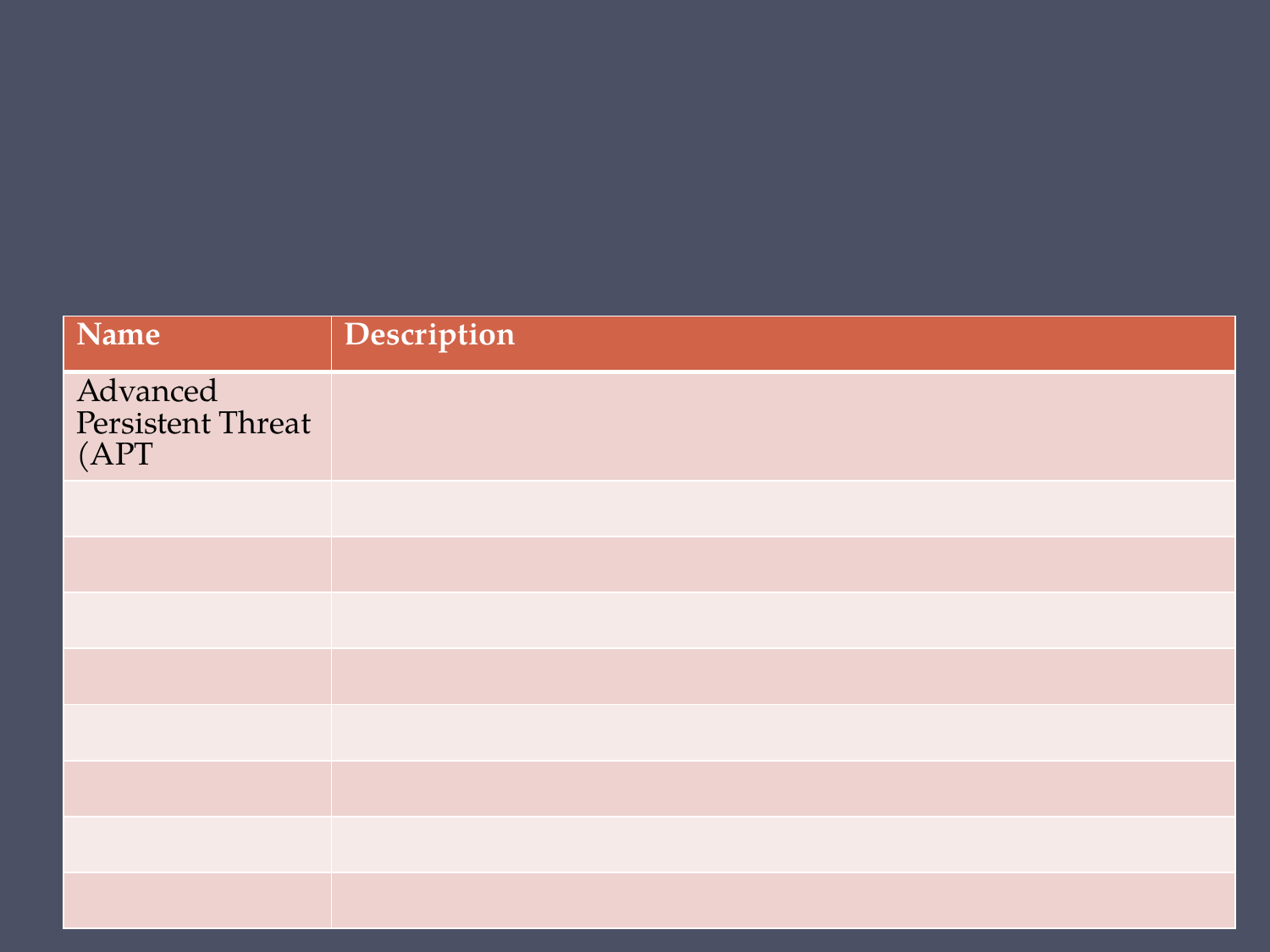

#
| Name | Description |
| --- | --- |
| Advanced Persistent Threat (APT |  |
|  |  |
|  |  |
|  |  |
|  |  |
|  |  |
|  |  |
|  |  |
|  |  |